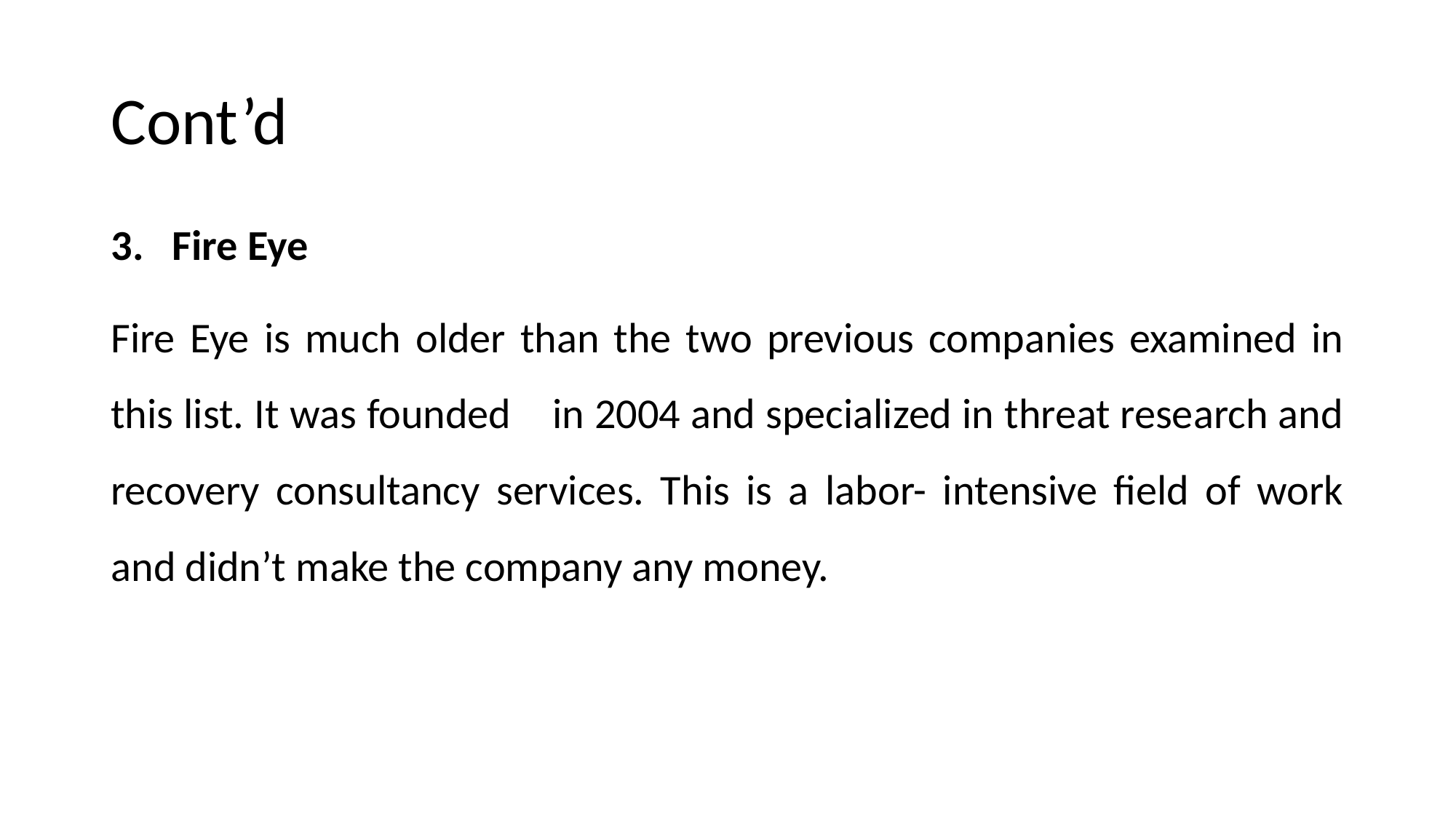

# Cont’d
Fire Eye
Fire Eye is much older than the two previous companies examined in this list. It was founded    in 2004 and specialized in threat research and recovery consultancy services. This is a labor- intensive field of work and didn’t make the company any money.